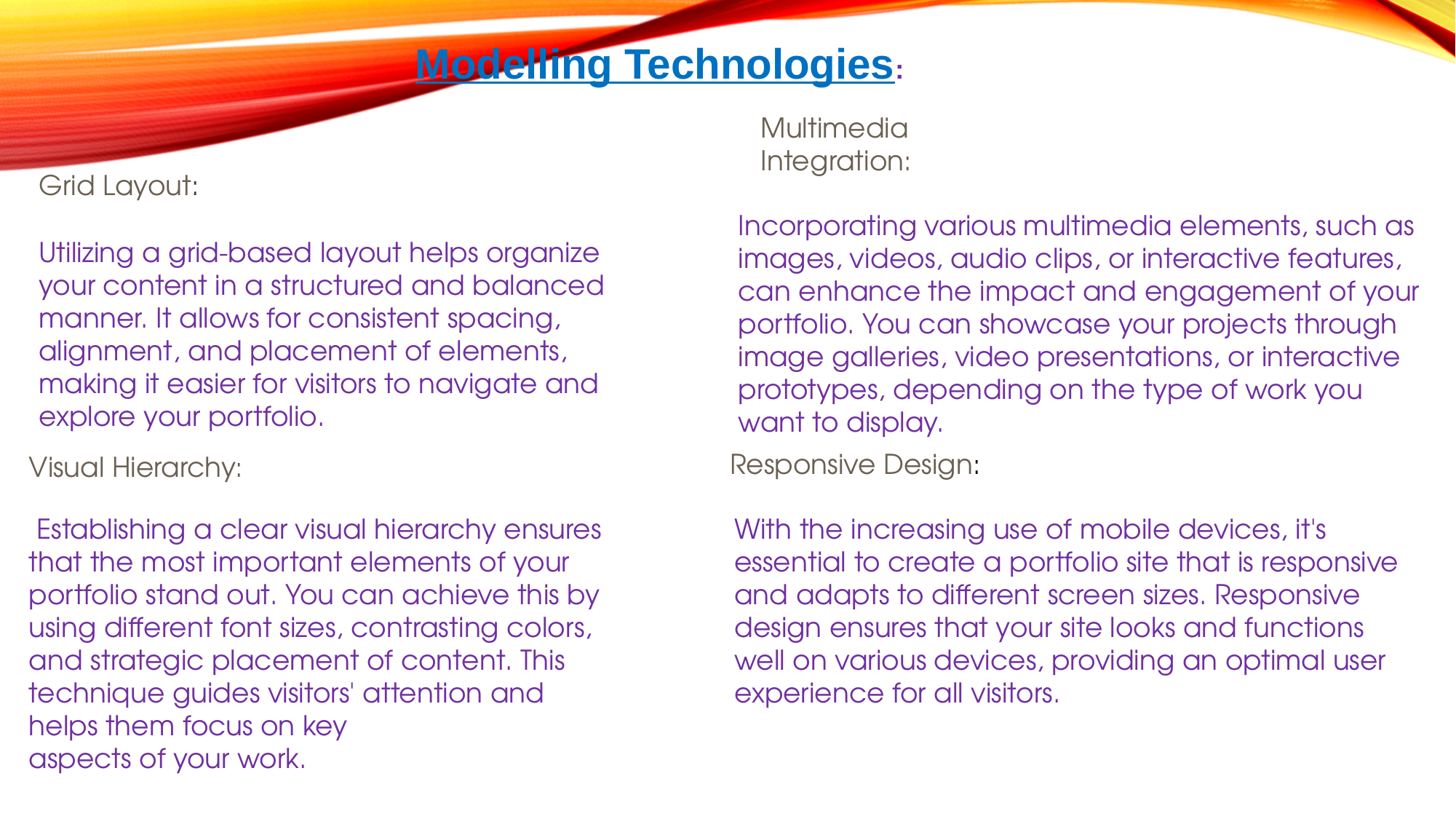

Modelling Technologies:
Multimedia Integration:
Grid Layout:
Incorporating various multimedia elements, such as images, videos, audio clips, or interactive features, can enhance the impact and engagement of your portfolio. You can showcase your projects through image galleries, video presentations, or interactive prototypes, depending on the type of work you want to display.
Utilizing a grid-based layout helps organize your content in a structured and balanced manner. It allows for consistent spacing, alignment, and placement of elements, making it easier for visitors to navigate and explore your portfolio.
Responsive Design:
Visual Hierarchy:
 Establishing a clear visual hierarchy ensures that the most important elements of your portfolio stand out. You can achieve this by using different font sizes, contrasting colors, and strategic placement of content. This technique guides visitors' attention and helps them focus on key aspects of your work.
With the increasing use of mobile devices, it's essential to create a portfolio site that is responsive and adapts to different screen sizes. Responsive design ensures that your site looks and functions well on various devices, providing an optimal user experience for all visitors.